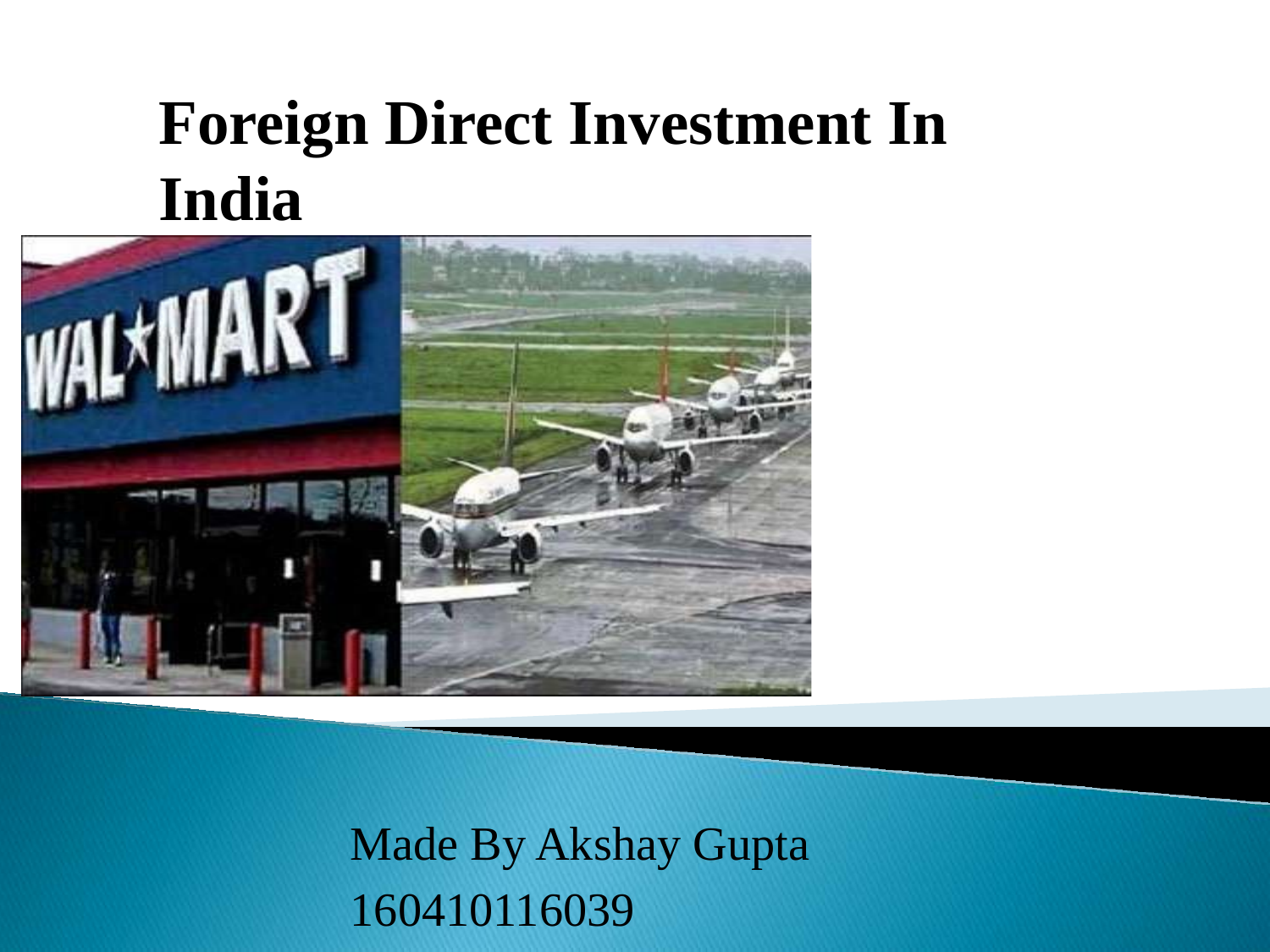

# Foreign Direct Investment In India

Made By Akshay Gupta
160410116039